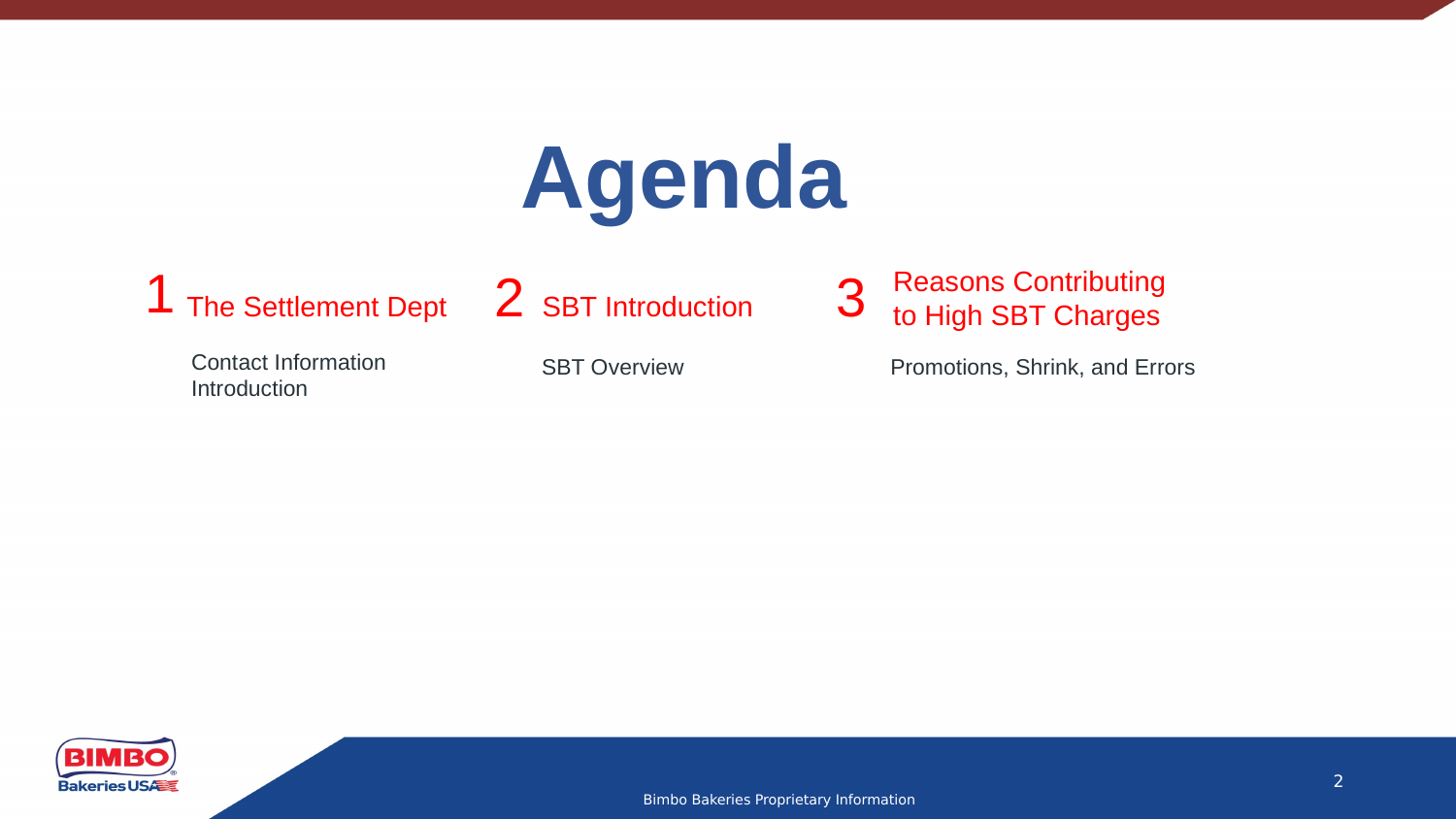

Agenda
The Settlement Dept
Reasons Contributing to High SBT Charges
1
3
2
SBT Introduction
Contact Information
Introduction
SBT Overview
Promotions, Shrink, and Errors